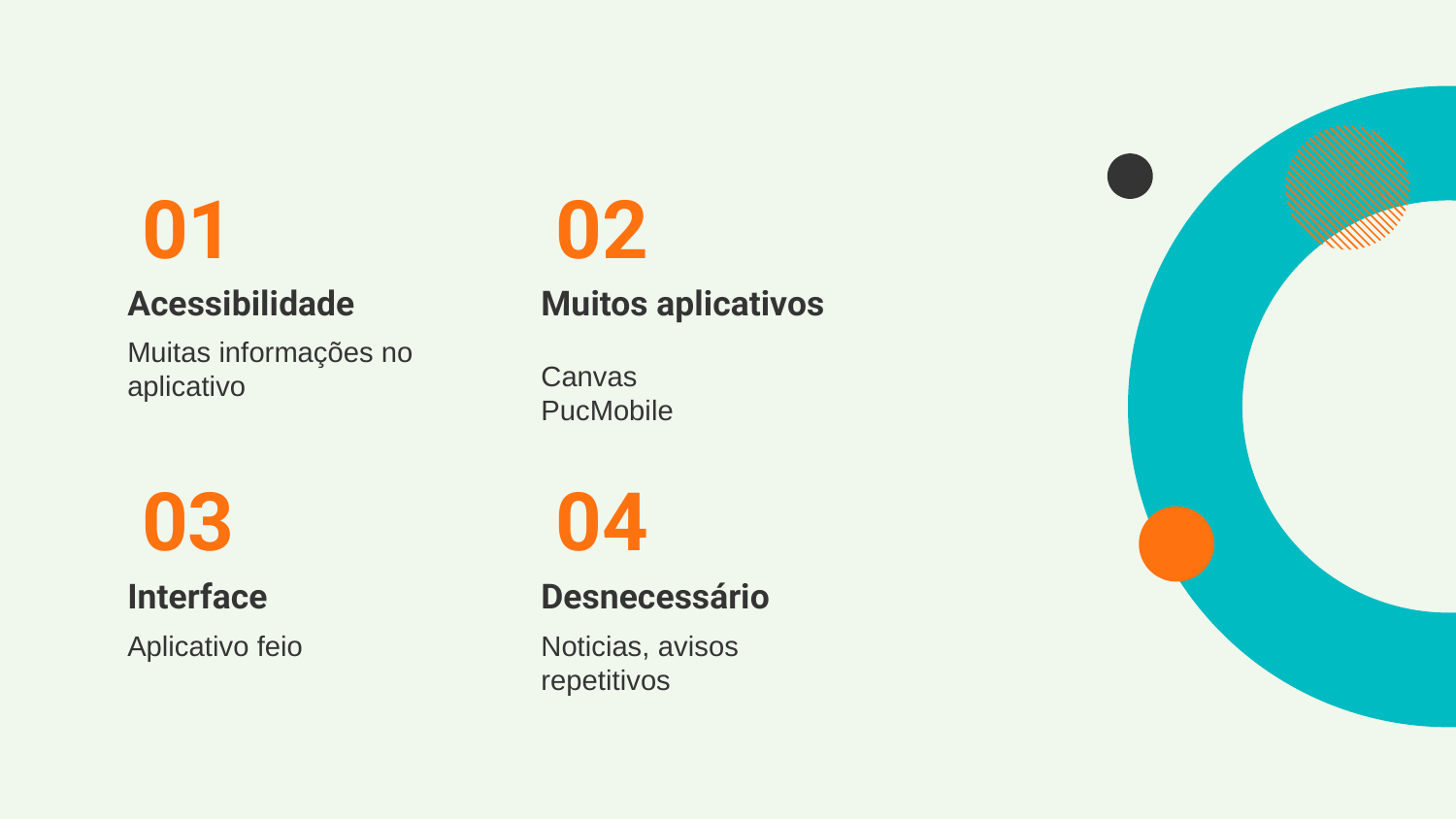

01
02
Acessibilidade
Muitos aplicativos
# Muitas informações no aplicativo
Canvas
PucMobile
03
04
Interface
Desnecessário
Aplicativo feio
Noticias, avisos repetitivos